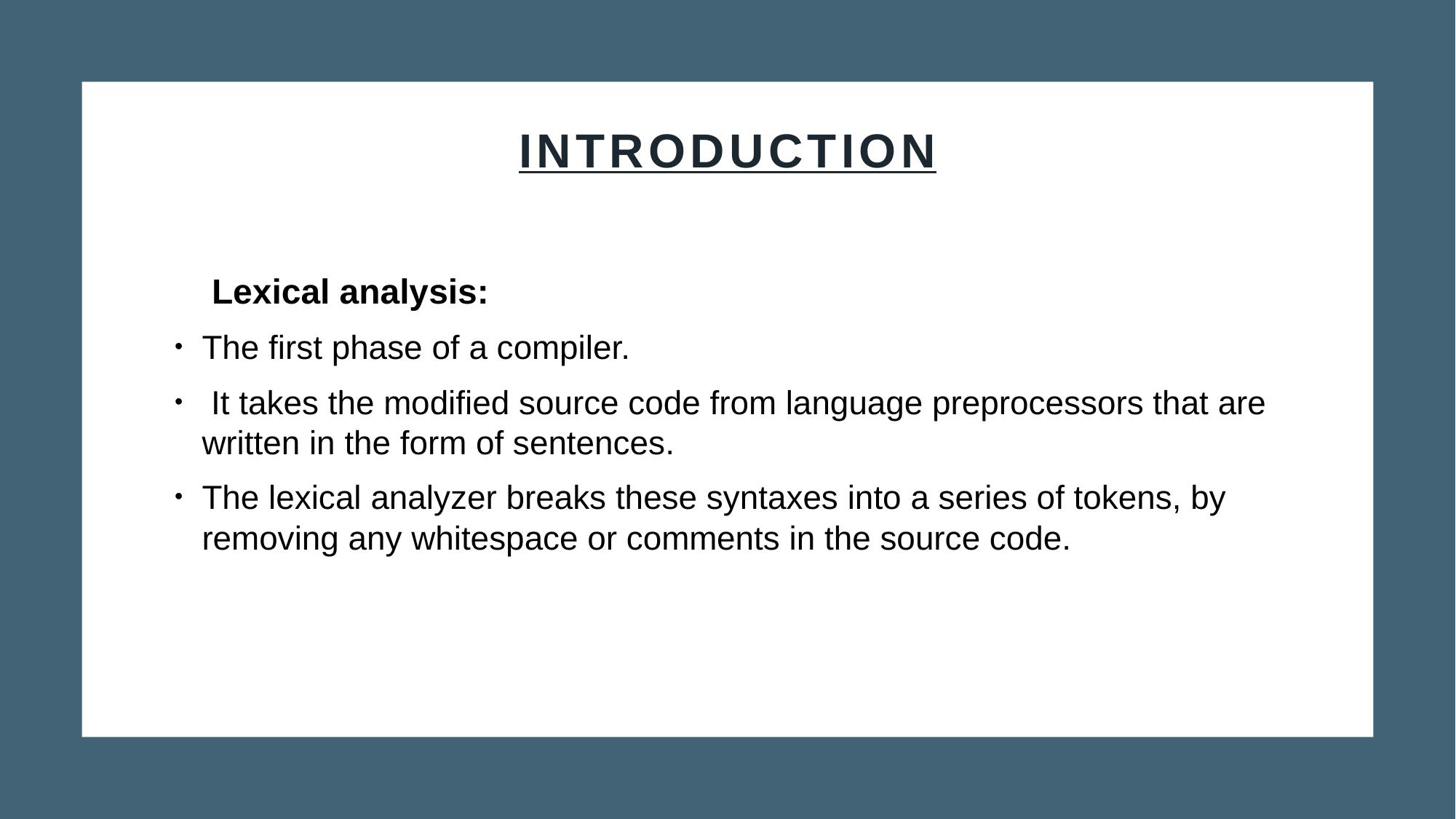

# INTRODUCTION
    Lexical analysis:
The first phase of a compiler.
 It takes the modified source code from language preprocessors that are written in the form of sentences.
The lexical analyzer breaks these syntaxes into a series of tokens, by removing any whitespace or comments in the source code.